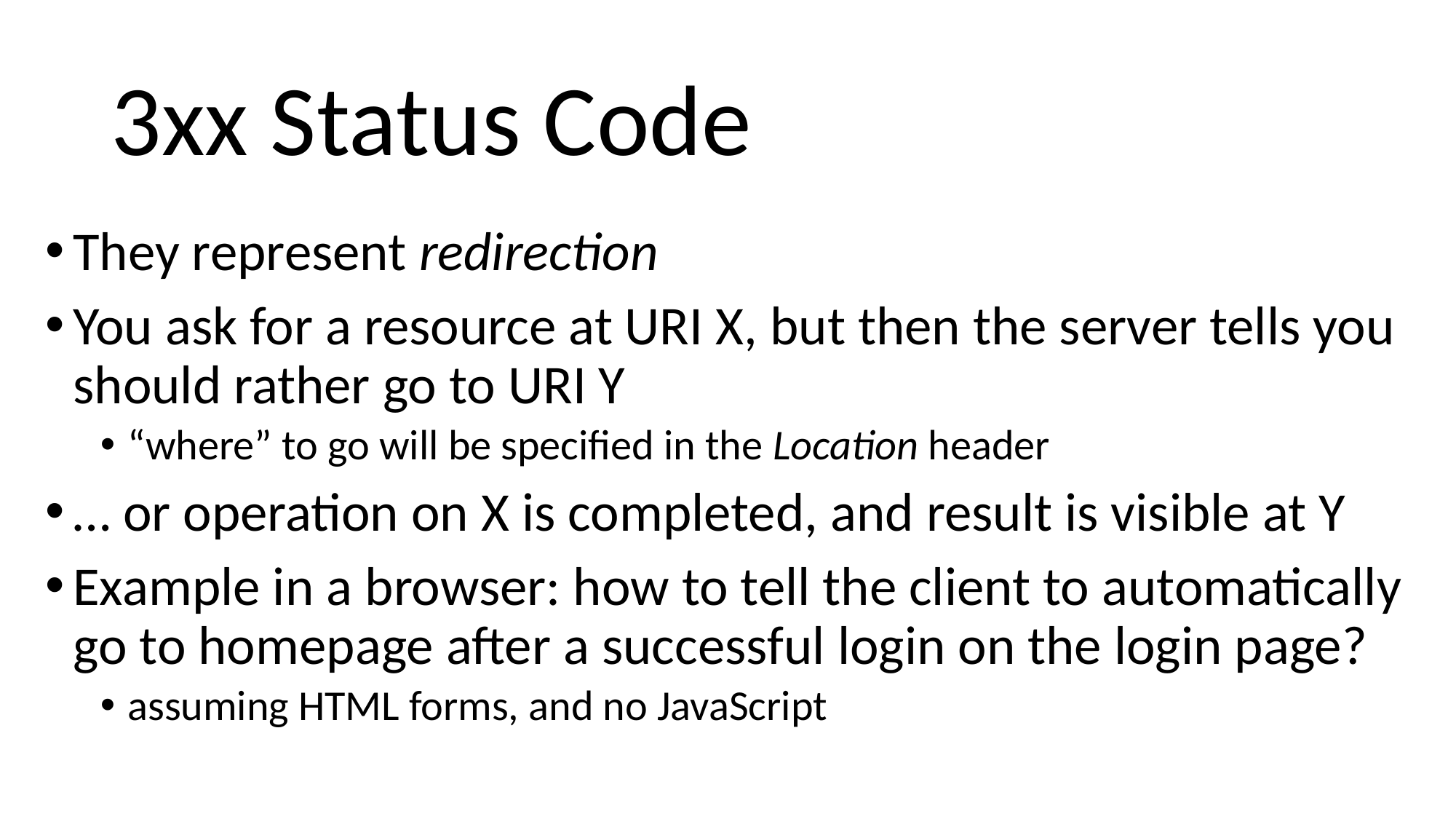

# 3xx Status Code
They represent redirection
You ask for a resource at URI X, but then the server tells you should rather go to URI Y
“where” to go will be specified in the Location header
… or operation on X is completed, and result is visible at Y
Example in a browser: how to tell the client to automatically go to homepage after a successful login on the login page?
assuming HTML forms, and no JavaScript